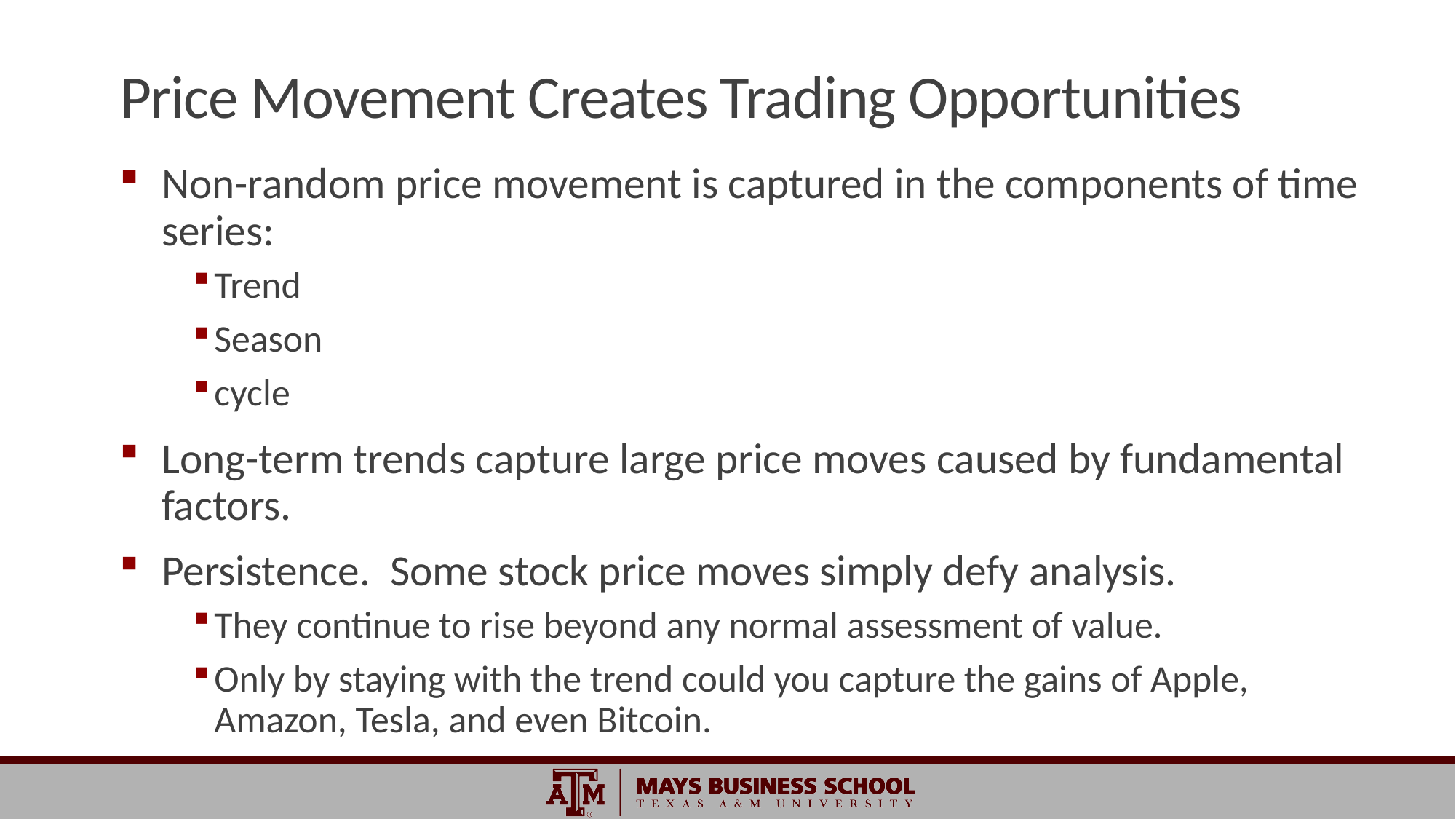

# Price Movement Creates Trading Opportunities
Non-random price movement is captured in the components of time series:
Trend
Season
cycle
Long-term trends capture large price moves caused by fundamental factors.
Persistence.  Some stock price moves simply defy analysis.
They continue to rise beyond any normal assessment of value.
Only by staying with the trend could you capture the gains of Apple, Amazon, Tesla, and even Bitcoin.